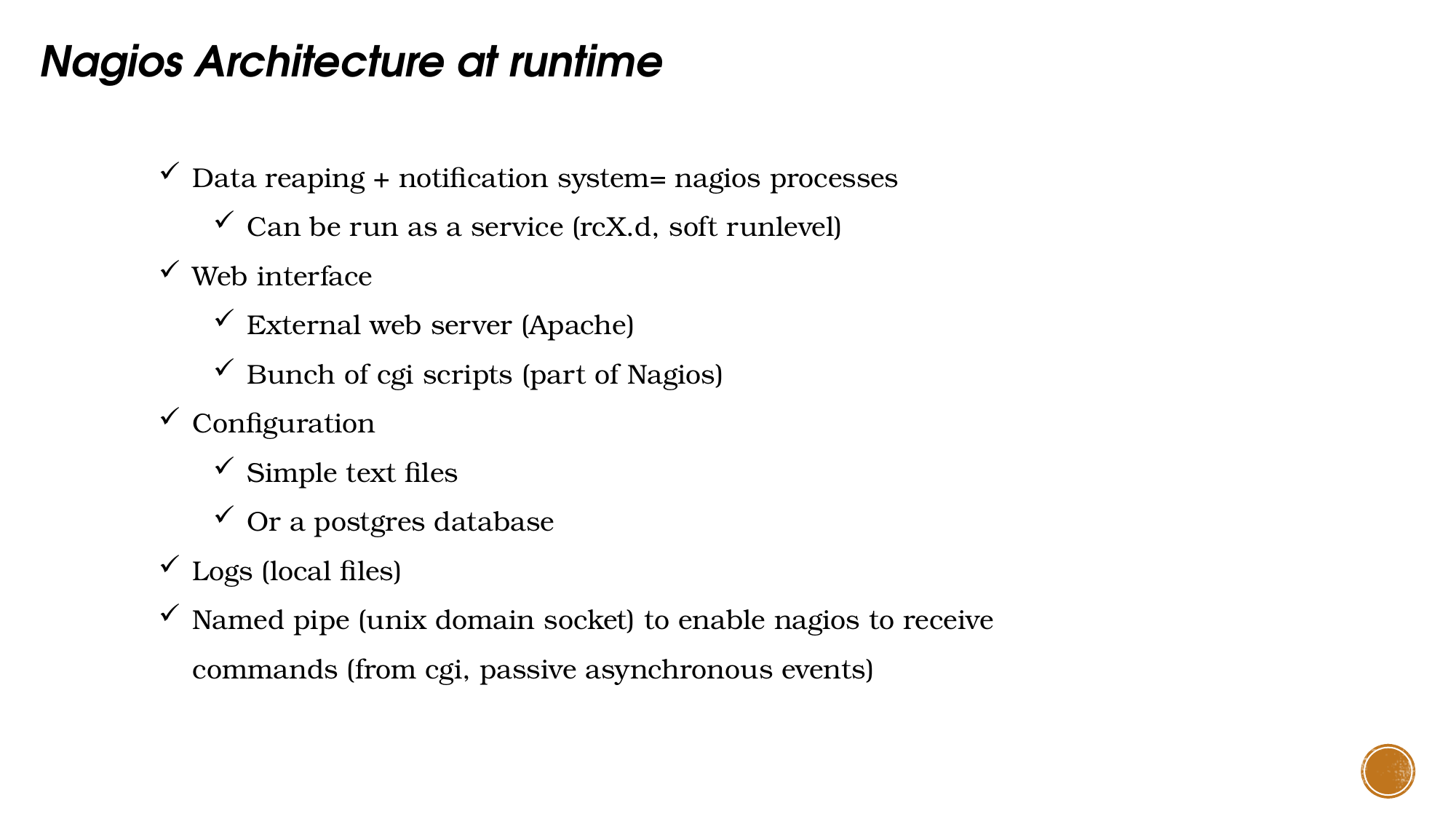

Nagios Architecture at runtime
Data reaping + notiﬁcation system= nagios processes
Can be run as a service (rcX.d, soft runlevel)
Web interface
External web server (Apache)
Bunch of cgi scripts (part of Nagios)
Conﬁguration
Simple text ﬁles
Or a postgres database
Logs (local ﬁles)
Named pipe (unix domain socket) to enable nagios to receive commands (from cgi, passive asynchronous events)